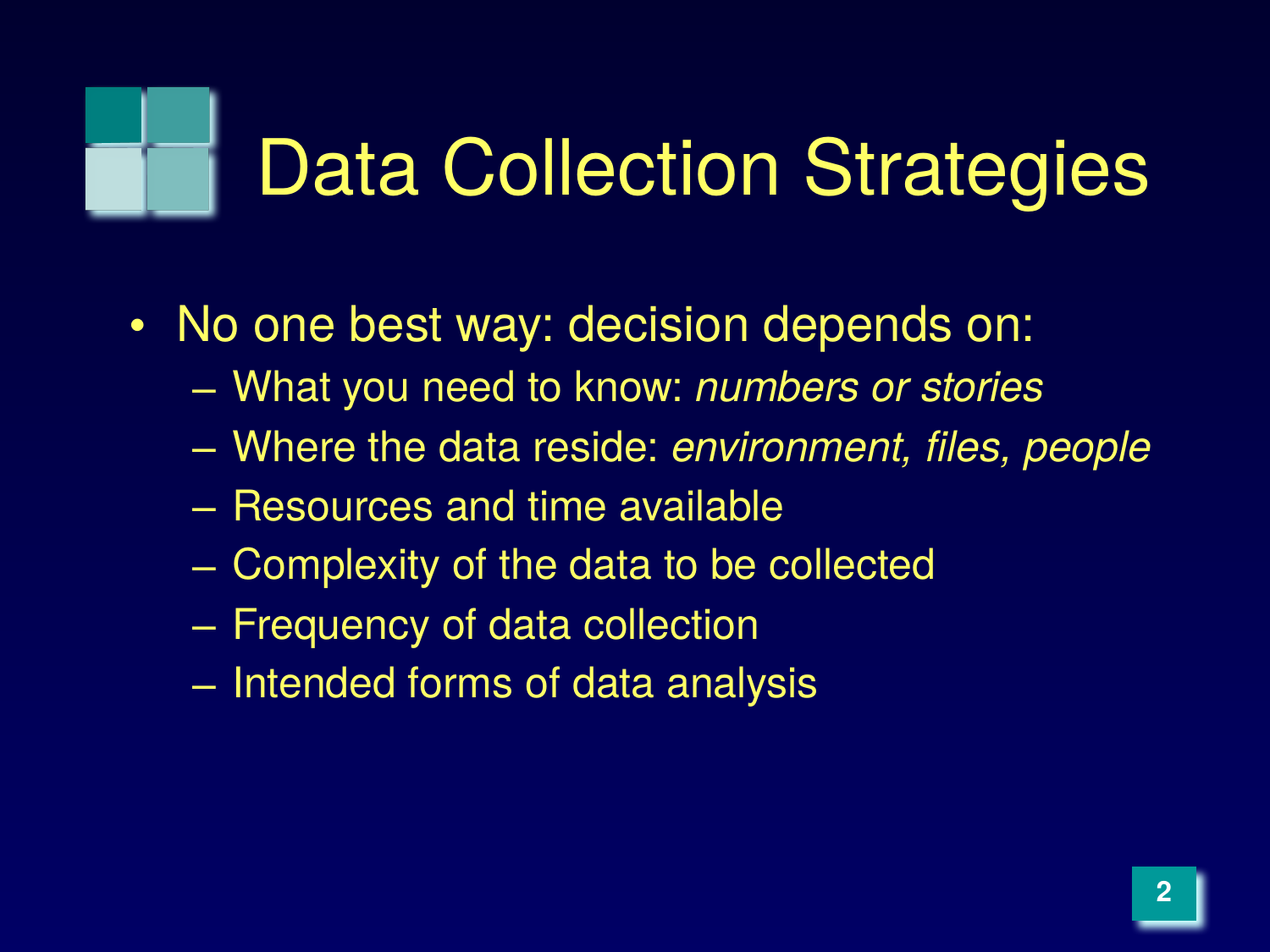

# Data Collection Strategies
No one best way: decision depends on:
What you need to know: numbers or stories
Where the data reside: environment, files, people
Resources and time available
Complexity of the data to be collected
Frequency of data collection
Intended forms of data analysis
2